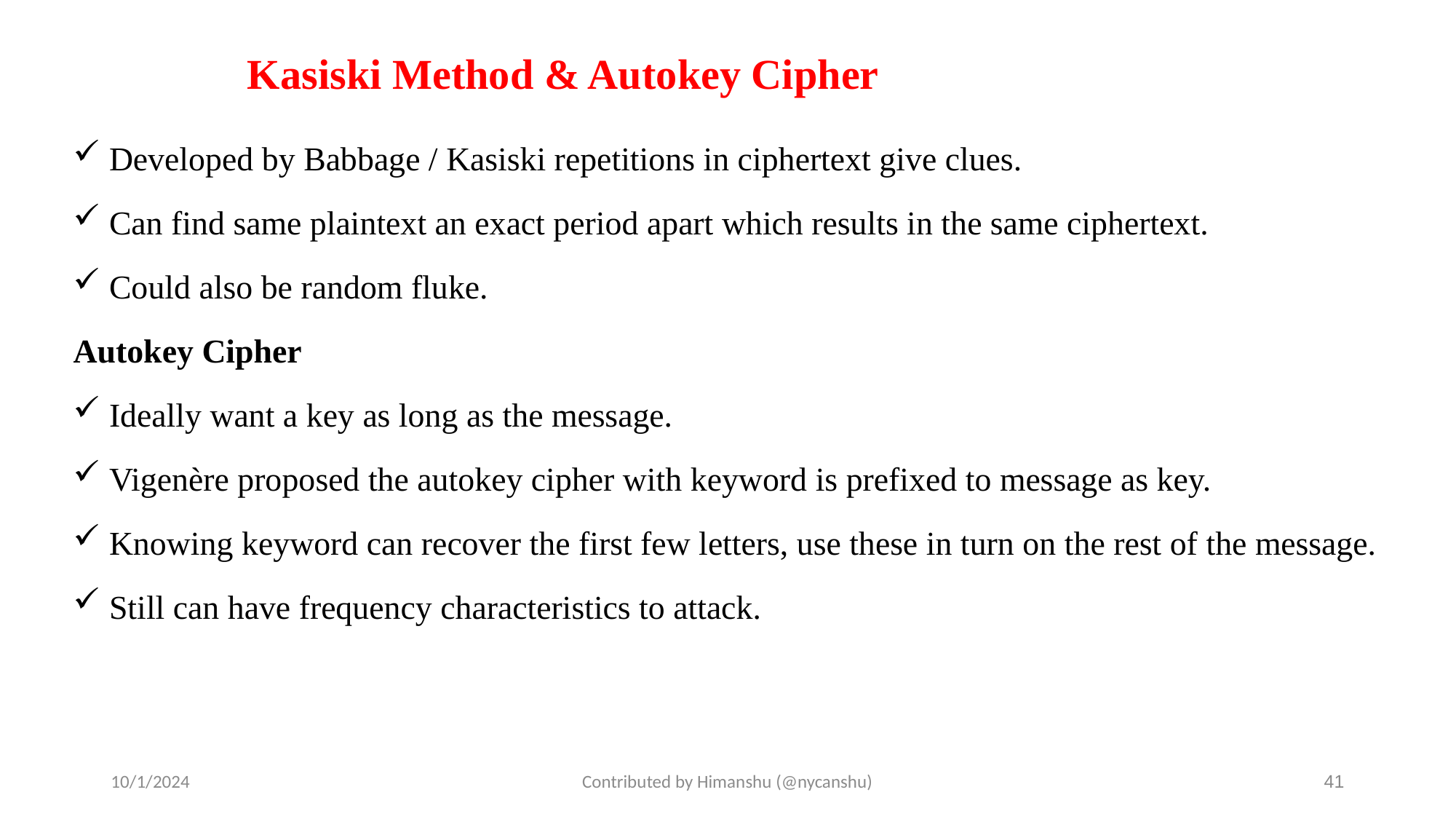

# Kasiski Method & Autokey Cipher
 Developed by Babbage / Kasiski repetitions in ciphertext give clues.
 Can find same plaintext an exact period apart which results in the same ciphertext.
 Could also be random fluke.
Autokey Cipher
 Ideally want a key as long as the message.
 Vigenère proposed the autokey cipher with keyword is prefixed to message as key.
 Knowing keyword can recover the first few letters, use these in turn on the rest of the message.
 Still can have frequency characteristics to attack.

10/1/2024
Contributed by Himanshu (@nycanshu)
41